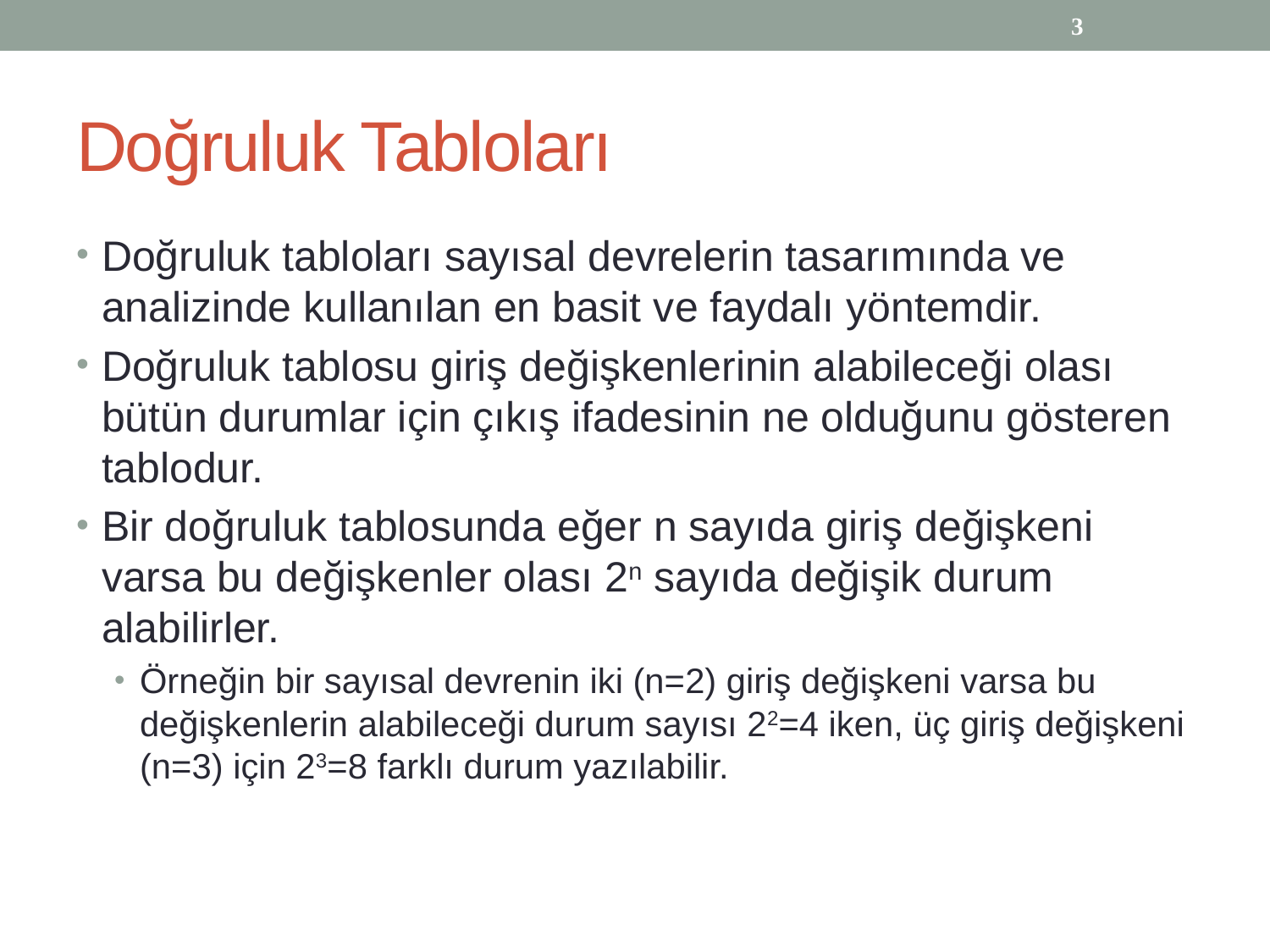

3
# Doğruluk Tabloları
Doğruluk tabloları sayısal devrelerin tasarımında ve analizinde kullanılan en basit ve faydalı yöntemdir.
Doğruluk tablosu giriş değişkenlerinin alabileceği olası bütün durumlar için çıkış ifadesinin ne olduğunu gösteren tablodur.
Bir doğruluk tablosunda eğer n sayıda giriş değişkeni varsa bu değişkenler olası 2n sayıda değişik durum alabilirler.
Örneğin bir sayısal devrenin iki (n=2) giriş değişkeni varsa bu değişkenlerin alabileceği durum sayısı 22=4 iken, üç giriş değişkeni (n=3) için 23=8 farklı durum yazılabilir.